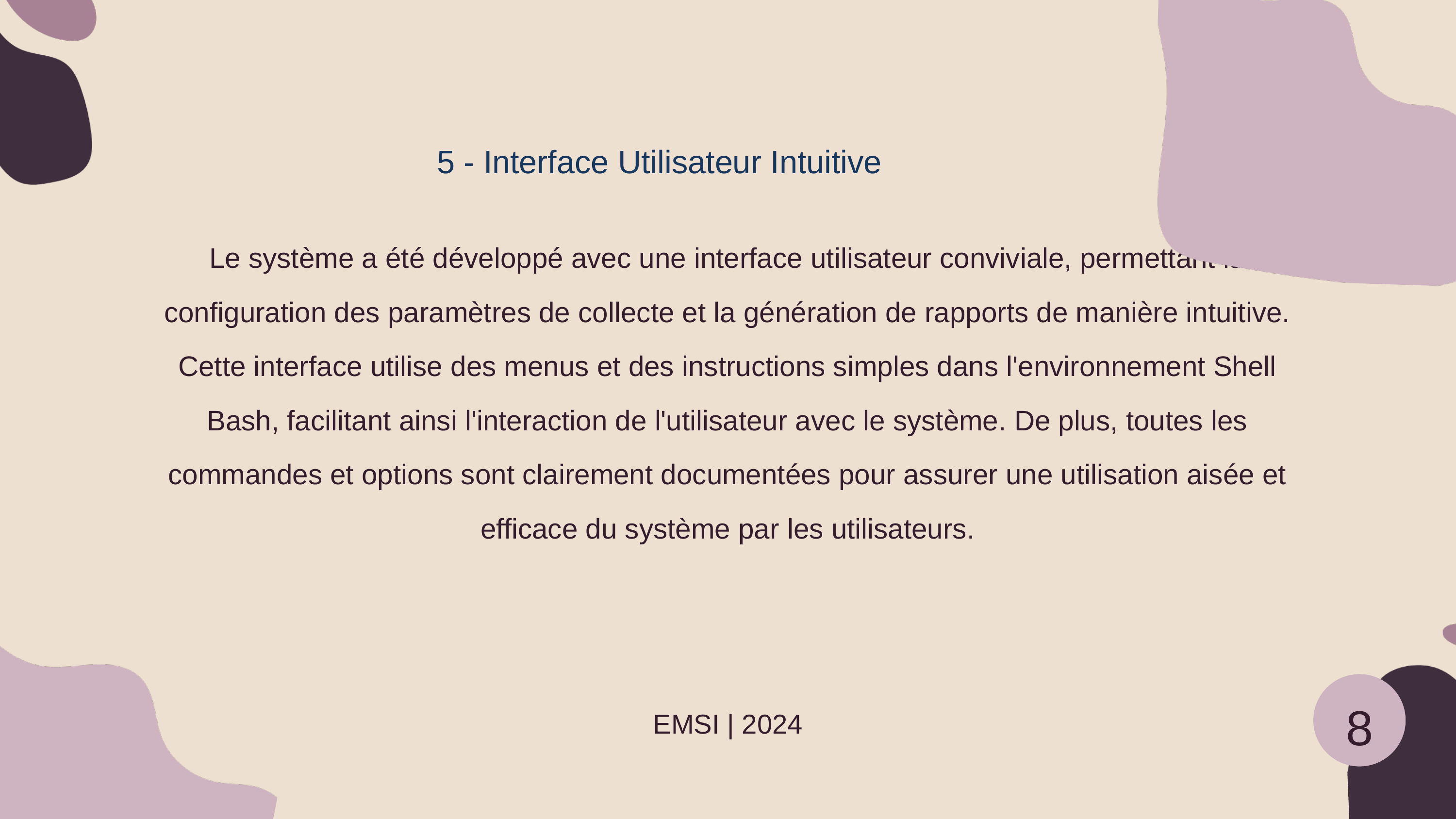

﻿5 - Interface Utilisateur Intuitive
Le système a été développé avec une interface utilisateur conviviale, permettant la configuration des paramètres de collecte et la génération de rapports de manière intuitive. Cette interface utilise des menus et des instructions simples dans l'environnement Shell Bash, facilitant ainsi l'interaction de l'utilisateur avec le système. De plus, toutes les commandes et options sont clairement documentées pour assurer une utilisation aisée et efficace du système par les utilisateurs.

8
EMSI | 2024